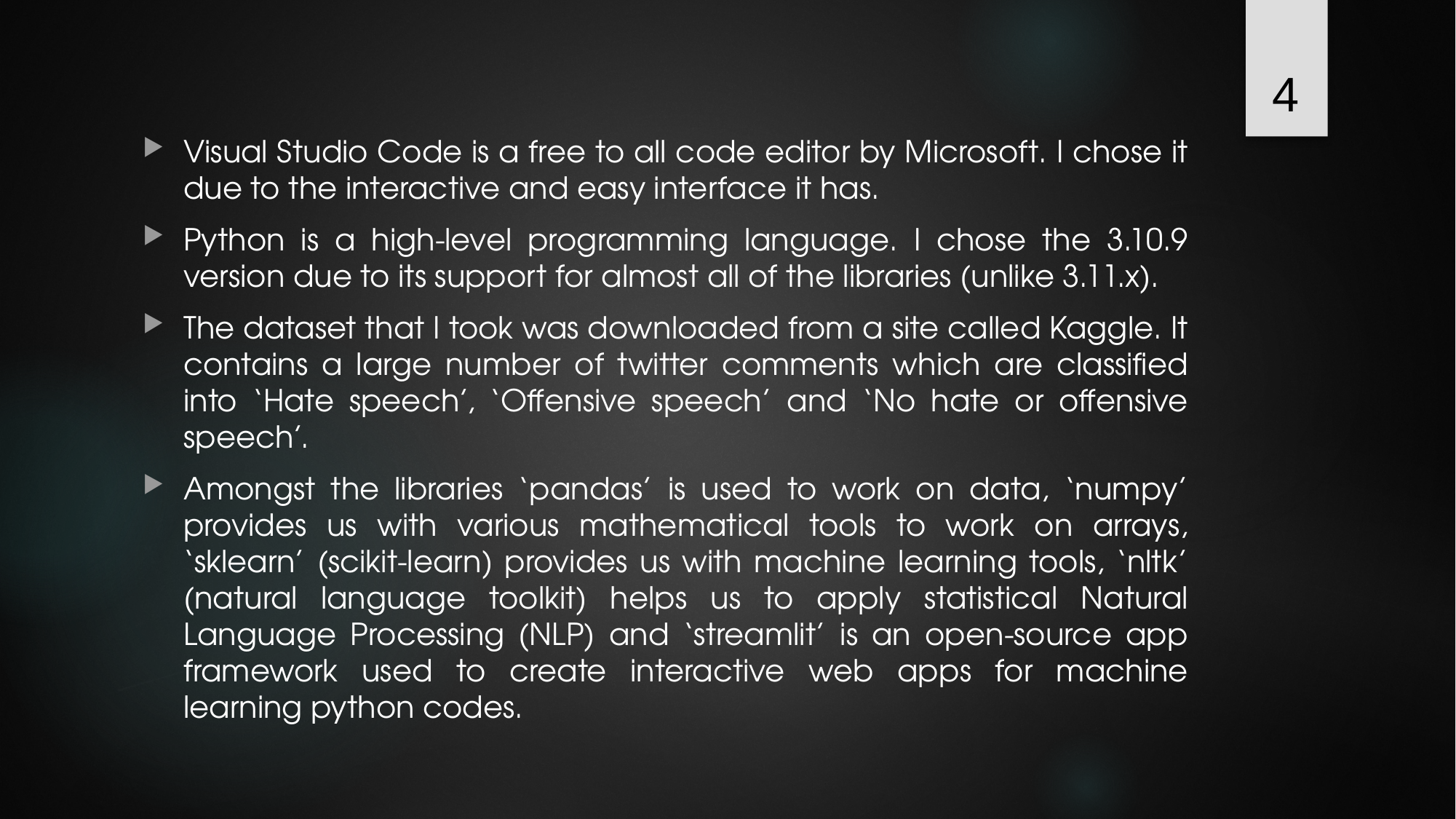

4
Visual Studio Code is a free to all code editor by Microsoft. I chose it due to the interactive and easy interface it has.
Python is a high-level programming language. I chose the 3.10.9 version due to its support for almost all of the libraries (unlike 3.11.x).
The dataset that I took was downloaded from a site called Kaggle. It contains a large number of twitter comments which are classified into ‘Hate speech’, ‘Offensive speech’ and ‘No hate or offensive speech’.
Amongst the libraries ‘pandas’ is used to work on data, ‘numpy’ provides us with various mathematical tools to work on arrays, ‘sklearn’ (scikit-learn) provides us with machine learning tools, ‘nltk’ (natural language toolkit) helps us to apply statistical Natural Language Processing (NLP) and ‘streamlit’ is an open-source app framework used to create interactive web apps for machine learning python codes.